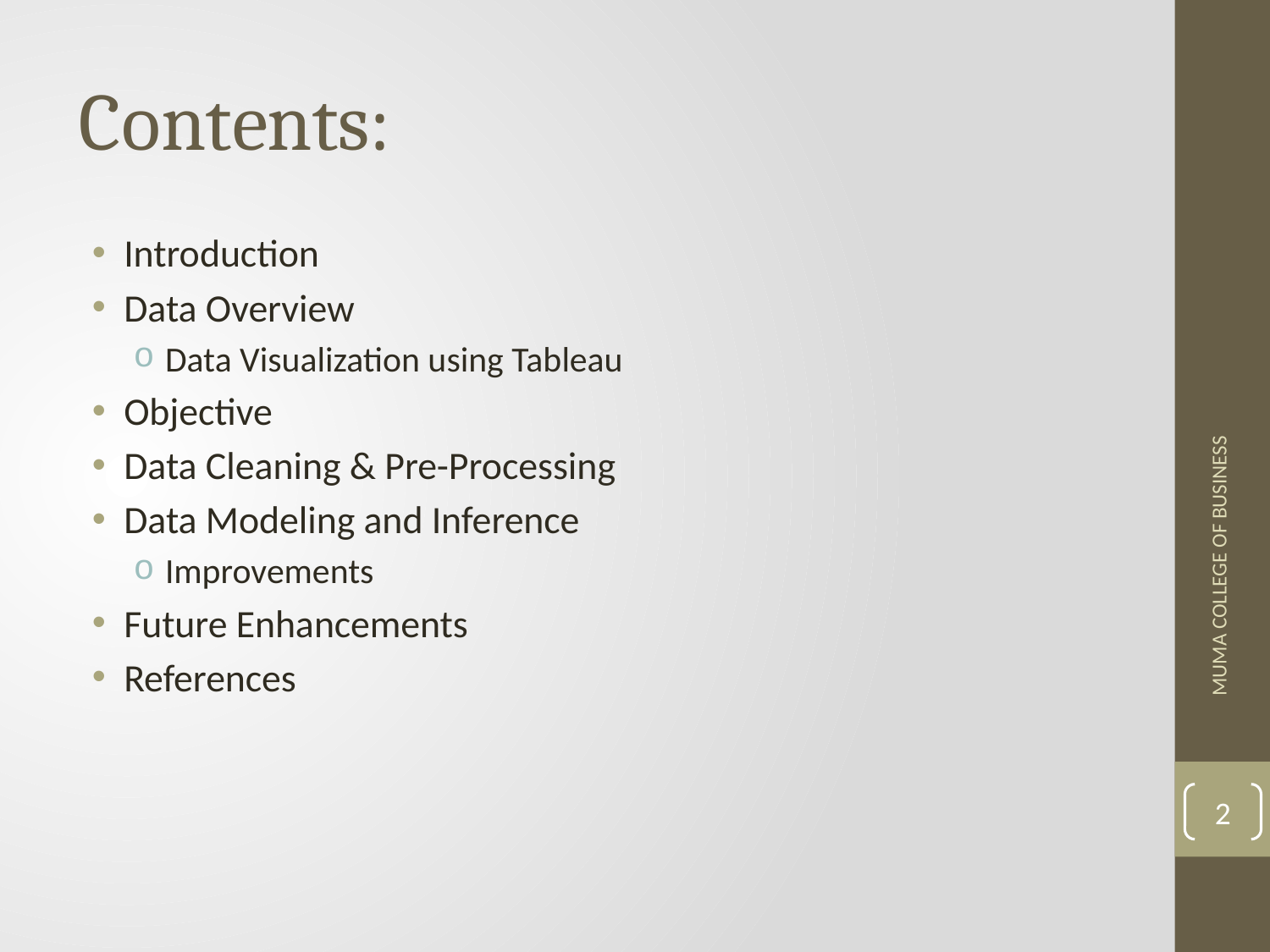

# Contents:
Introduction
Data Overview
Data Visualization using Tableau
Objective
Data Cleaning & Pre-Processing
Data Modeling and Inference
Improvements
Future Enhancements
References
MUMA COLLEGE OF BUSINESS
2